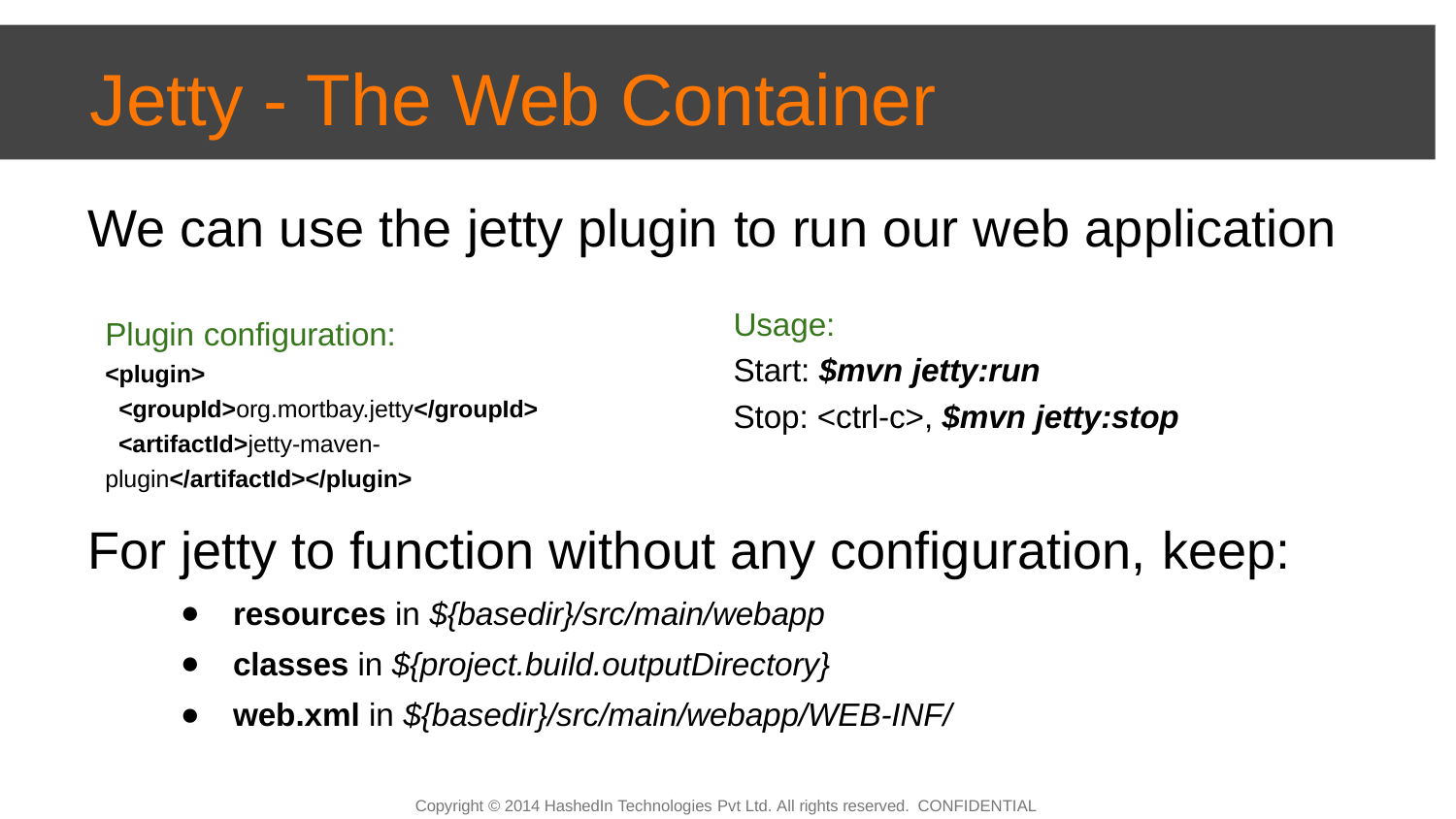

# Jetty - The Web Container
We can use the jetty plugin to run our web application
Usage:
Start: $mvn jetty:run
Stop: <ctrl-c>, $mvn jetty:stop
Plugin configuration:
<plugin>
<groupId>org.mortbay.jetty</groupId>
<artifactId>jetty-maven-  plugin</artifactId></plugin>
For jetty to function without any configuration, keep:
resources in ${basedir}/src/main/webapp
classes in ${project.build.outputDirectory}
web.xml in ${basedir}/src/main/webapp/WEB-INF/
Copyright © 2014 HashedIn Technologies Pvt Ltd. All rights reserved. CONFIDENTIAL